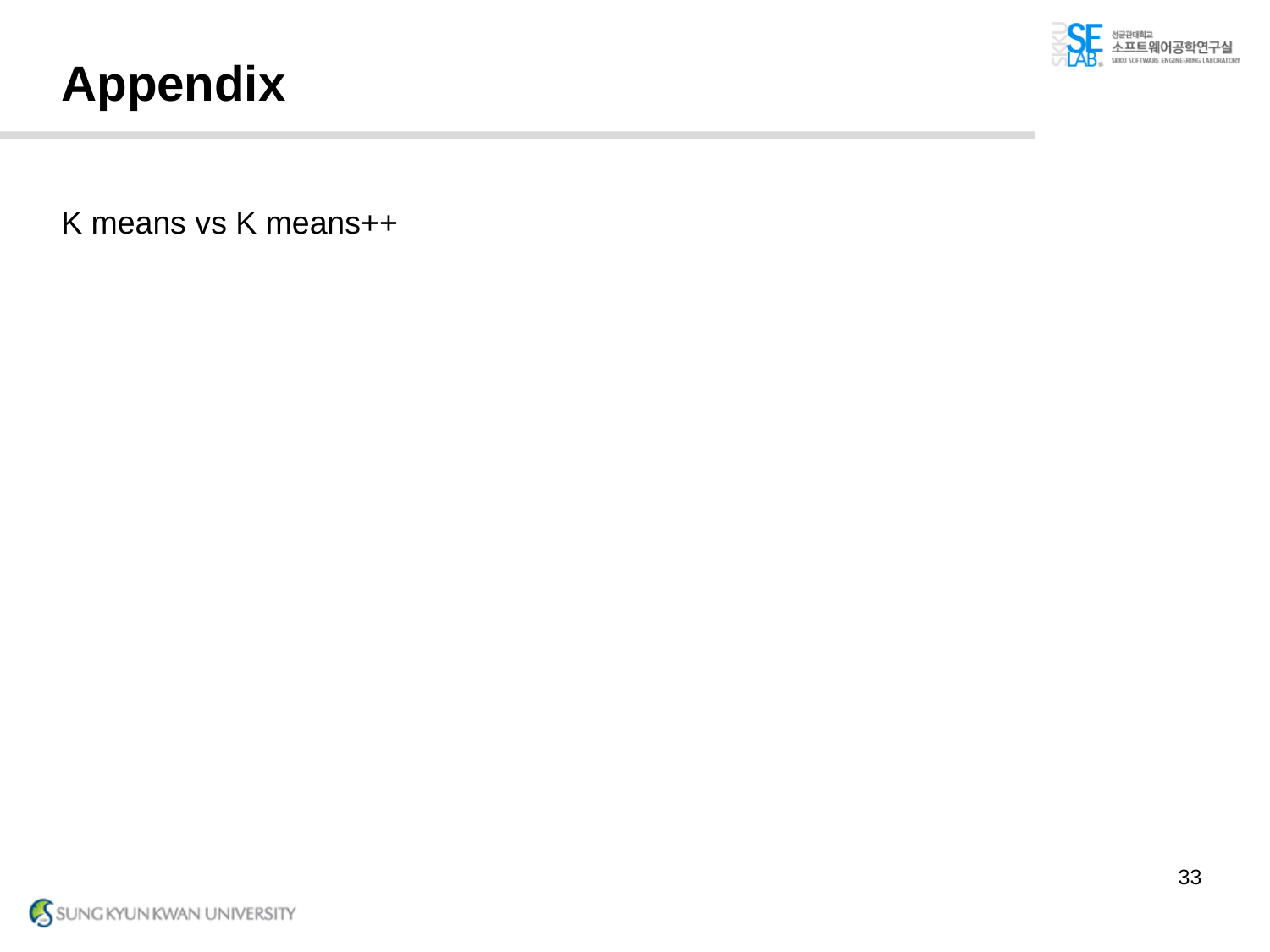

# Appendix
K means vs K means++
33